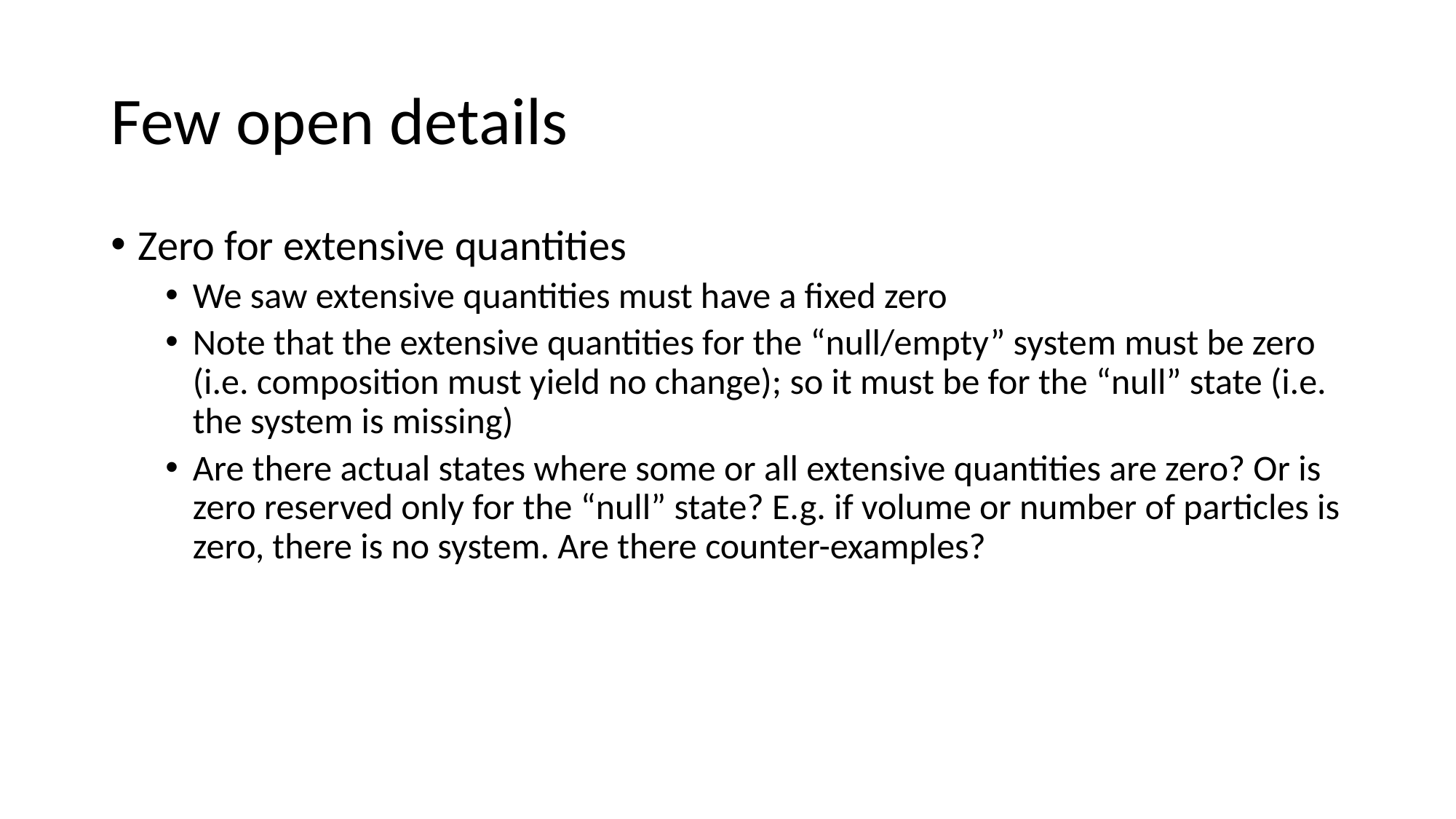

# Few open details
Zero for extensive quantities
We saw extensive quantities must have a fixed zero
Note that the extensive quantities for the “null/empty” system must be zero (i.e. composition must yield no change); so it must be for the “null” state (i.e. the system is missing)
Are there actual states where some or all extensive quantities are zero? Or is zero reserved only for the “null” state? E.g. if volume or number of particles is zero, there is no system. Are there counter-examples?